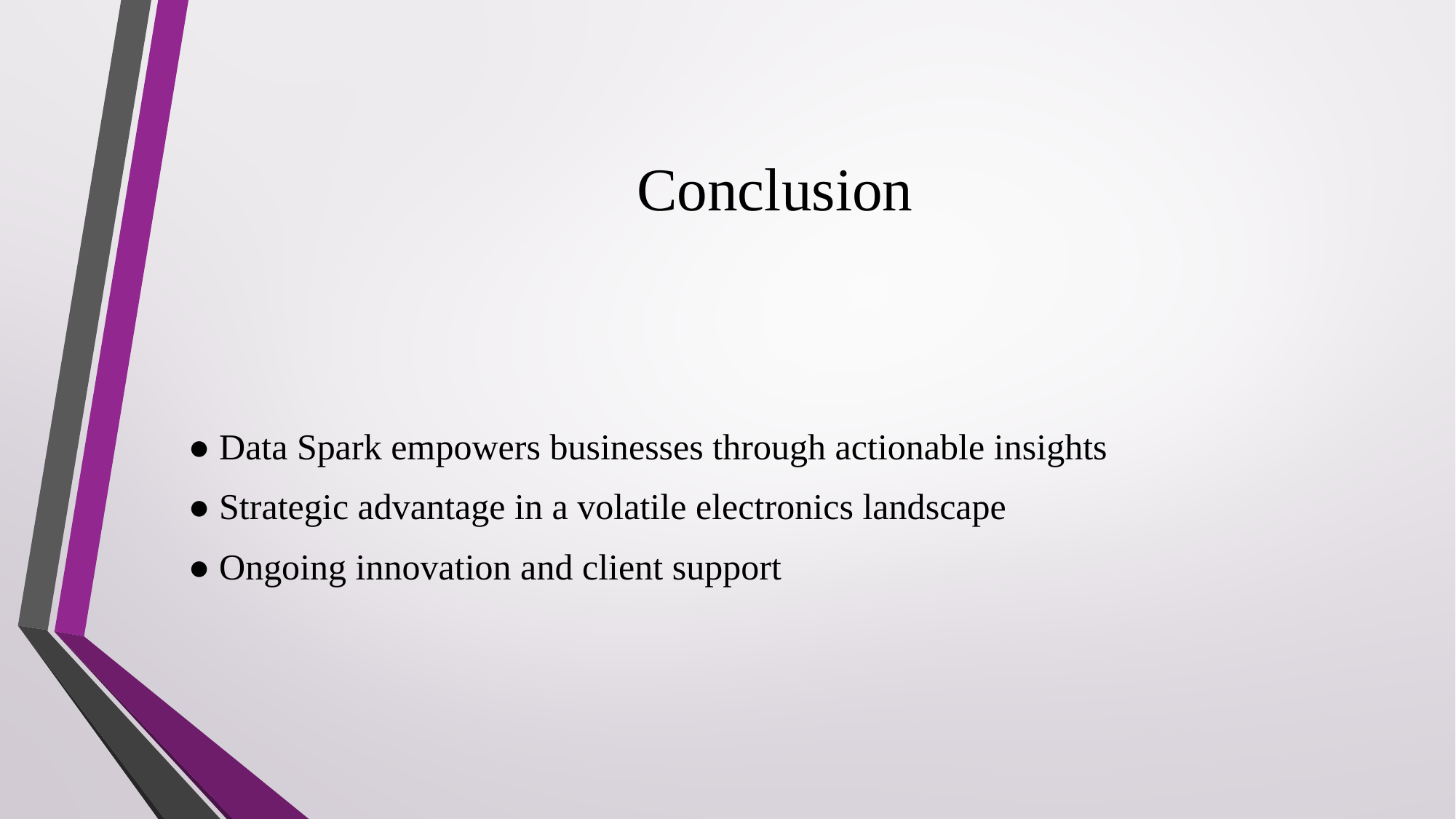

# Conclusion
● Data Spark empowers businesses through actionable insights
● Strategic advantage in a volatile electronics landscape
● Ongoing innovation and client support